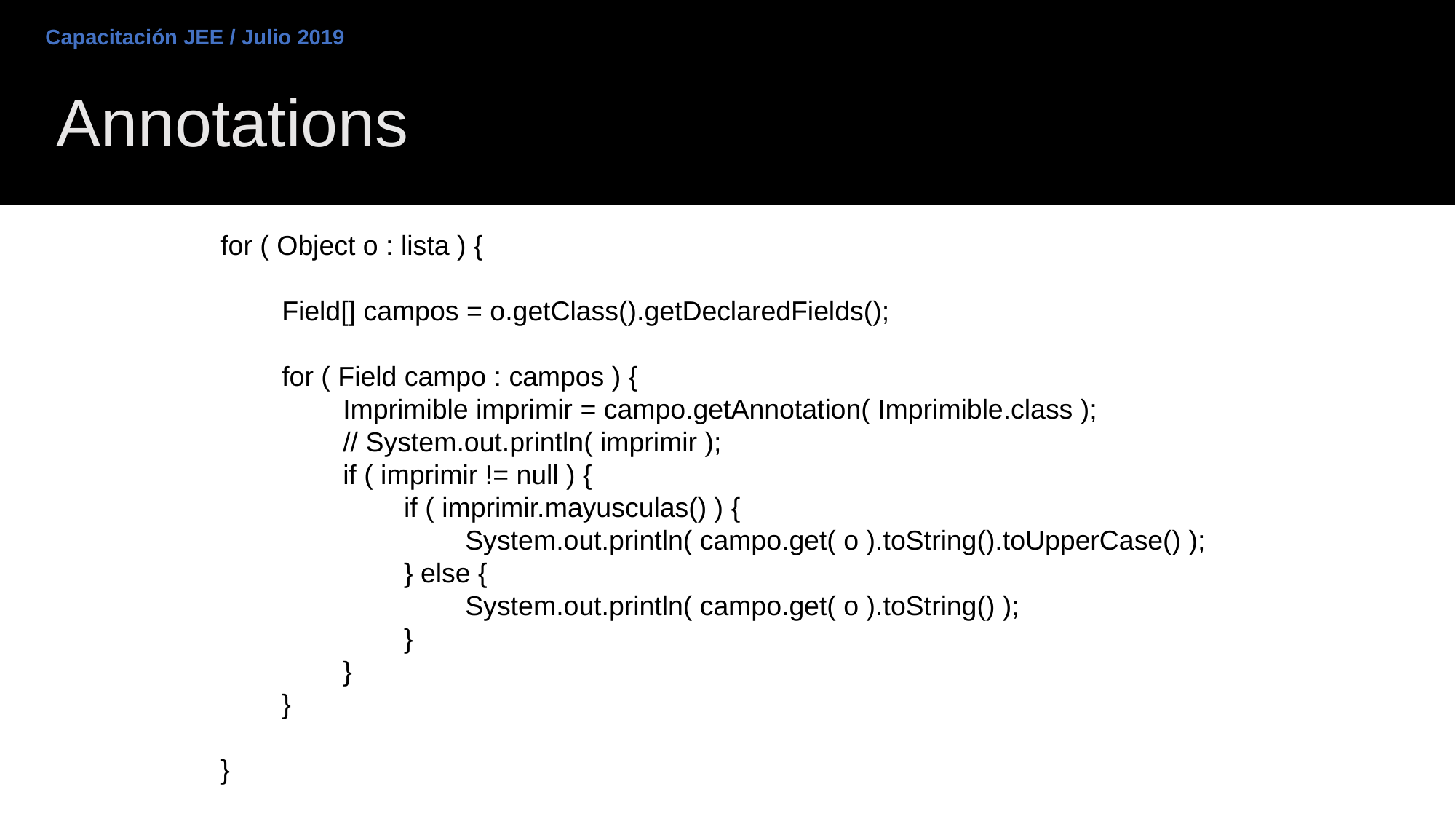

Capacitación JEE / Julio 2019
# Annotations
for ( Object o : lista ) {

        Field[] campos = o.getClass().getDeclaredFields();

        for ( Field campo : campos ) {
                Imprimible imprimir = campo.getAnnotation( Imprimible.class );
                // System.out.println( imprimir );
                if ( imprimir != null ) {
                        if ( imprimir.mayusculas() ) {
                                System.out.println( campo.get( o ).toString().toUpperCase() );
                        } else {
                                System.out.println( campo.get( o ).toString() );
                        }
                }
        }

}